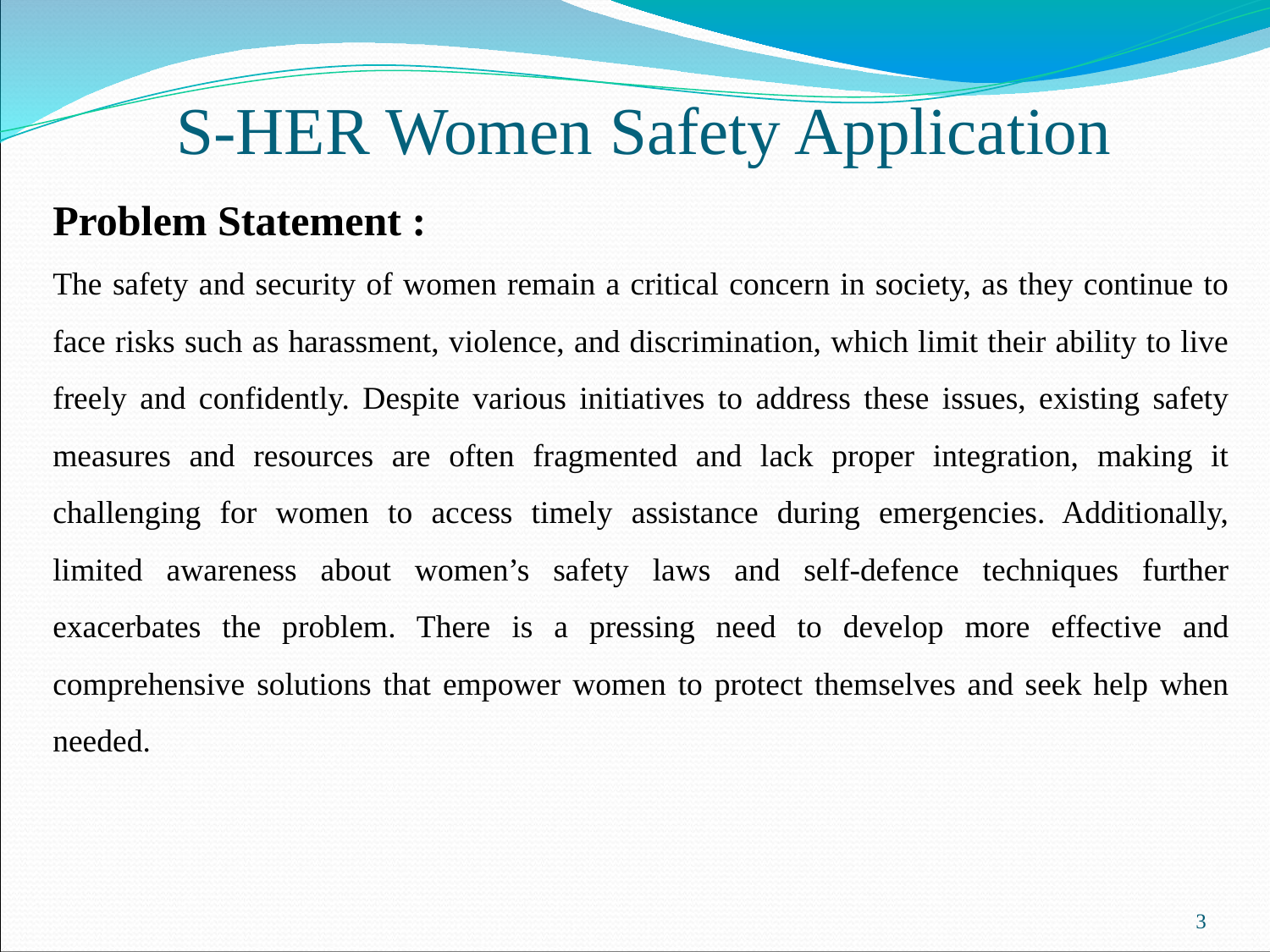

# S-HER Women Safety Application
Problem Statement :
The safety and security of women remain a critical concern in society, as they continue to face risks such as harassment, violence, and discrimination, which limit their ability to live freely and confidently. Despite various initiatives to address these issues, existing safety measures and resources are often fragmented and lack proper integration, making it challenging for women to access timely assistance during emergencies. Additionally, limited awareness about women’s safety laws and self-defence techniques further exacerbates the problem. There is a pressing need to develop more effective and comprehensive solutions that empower women to protect themselves and seek help when needed.
3